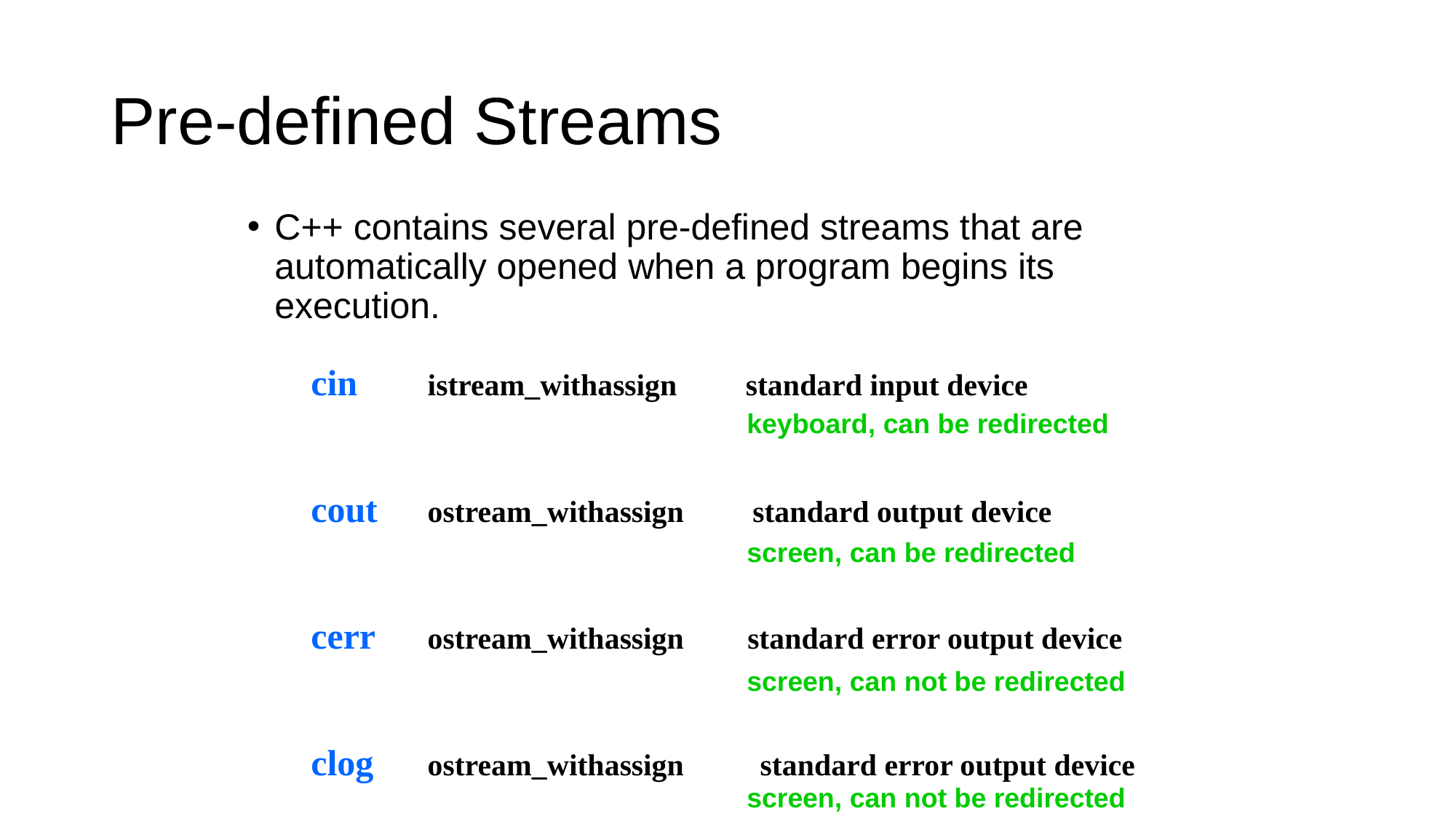

# Pre-defined Streams
C++ contains several pre-defined streams that are automatically opened when a program begins its execution.

cin	 istream_withassign         standard input device
cout	 ostream_withassign         standard output device
cerr	 ostream_withassign 	standard error output device
clog	 ostream_withassign          standard error output device
keyboard, can be redirected
screen, can be redirected
screen, can not be redirected
screen, can not be redirected